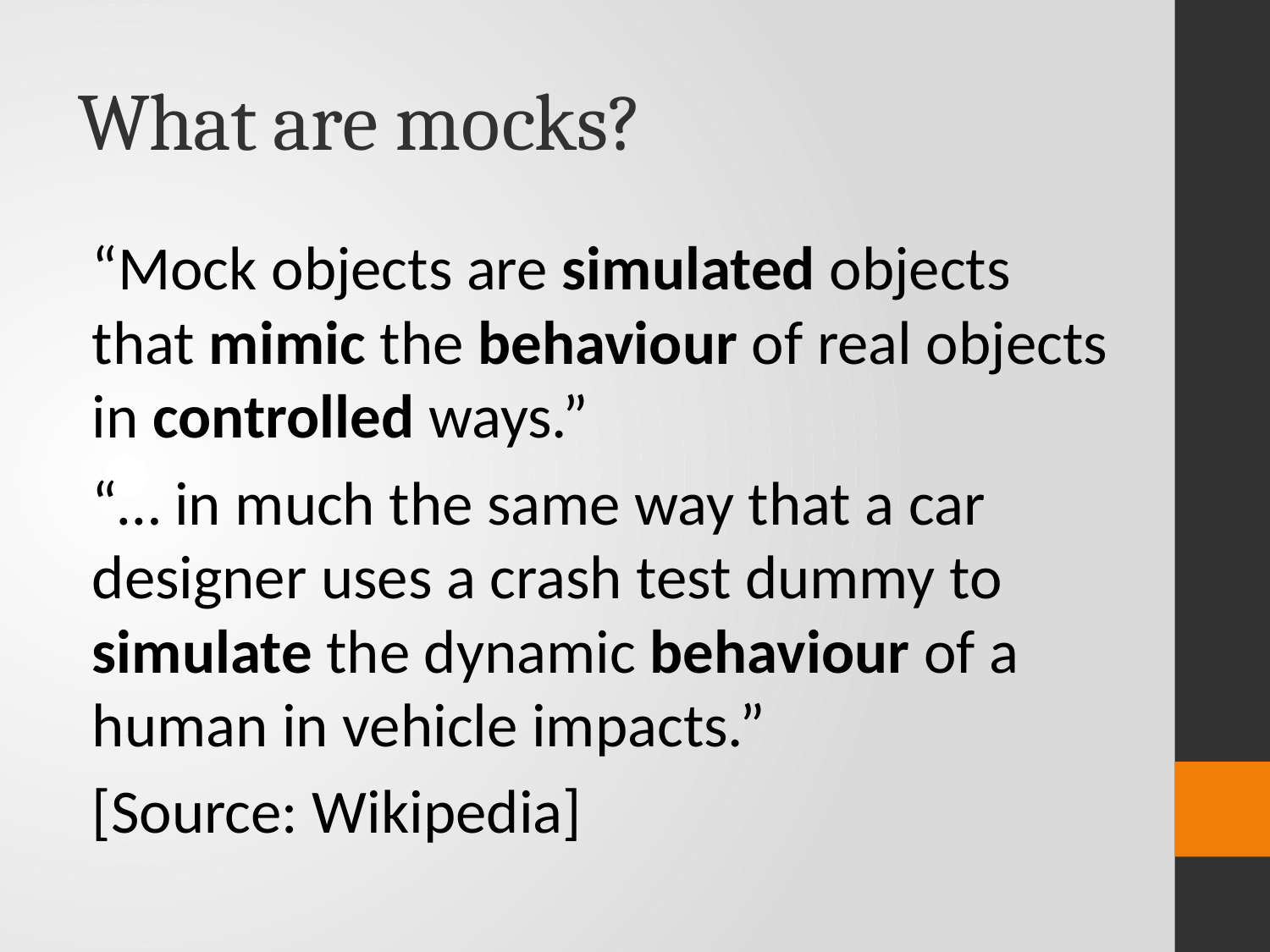

# What are mocks?
“Mock objects are simulated objects that mimic the behaviour of real objects in controlled ways.”
“… in much the same way that a car designer uses a crash test dummy to simulate the dynamic behaviour of a human in vehicle impacts.”
[Source: Wikipedia]